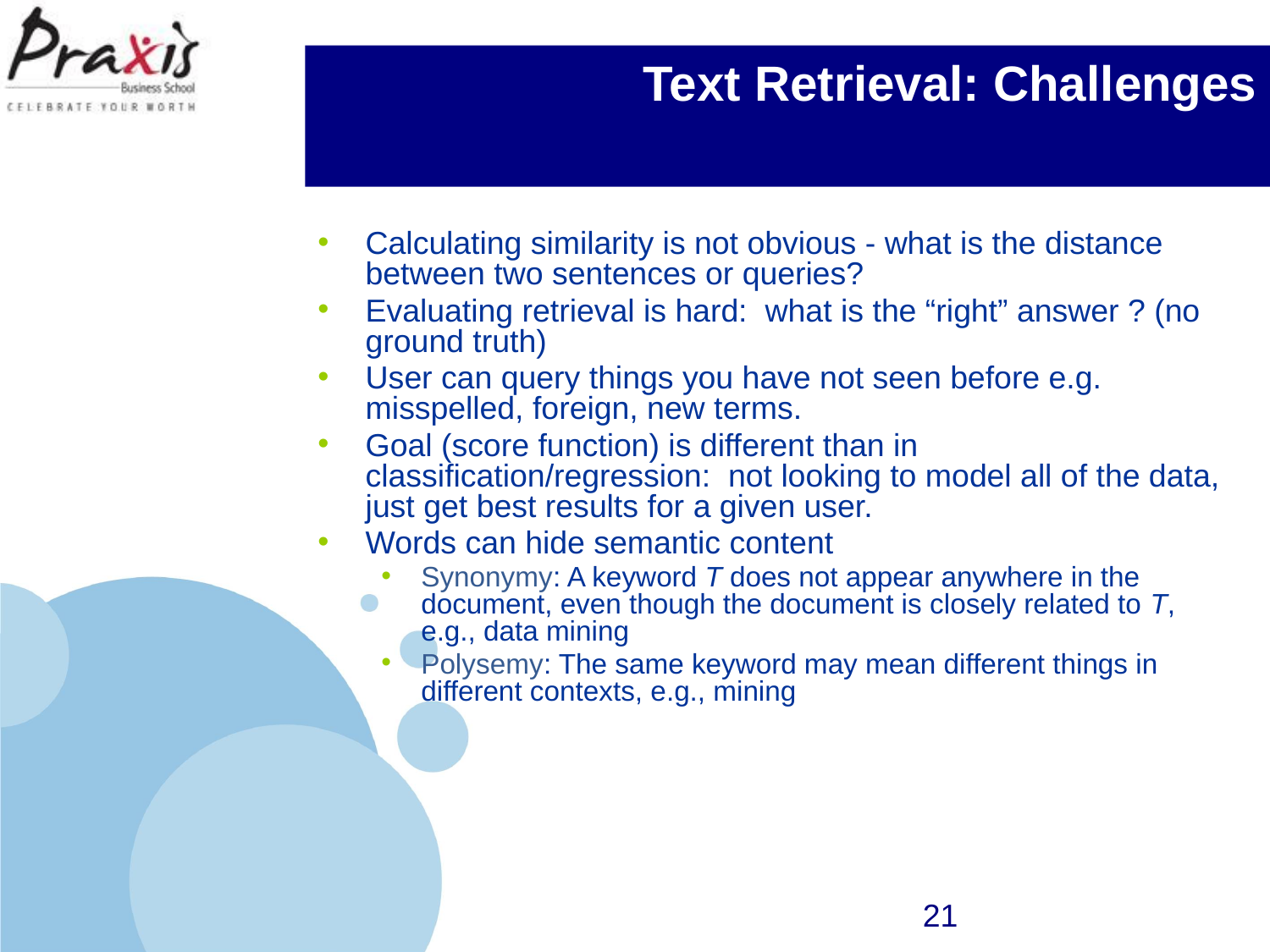

# Text Retrieval: Challenges
Calculating similarity is not obvious - what is the distance between two sentences or queries?
Evaluating retrieval is hard:  what is the “right” answer ? (no ground truth)
User can query things you have not seen before e.g. misspelled, foreign, new terms.
Goal (score function) is different than in classification/regression:  not looking to model all of the data, just get best results for a given user.
Words can hide semantic content
Synonymy: A keyword T does not appear anywhere in the document, even though the document is closely related to T, e.g., data mining
Polysemy: The same keyword may mean different things in different contexts, e.g., mining

21